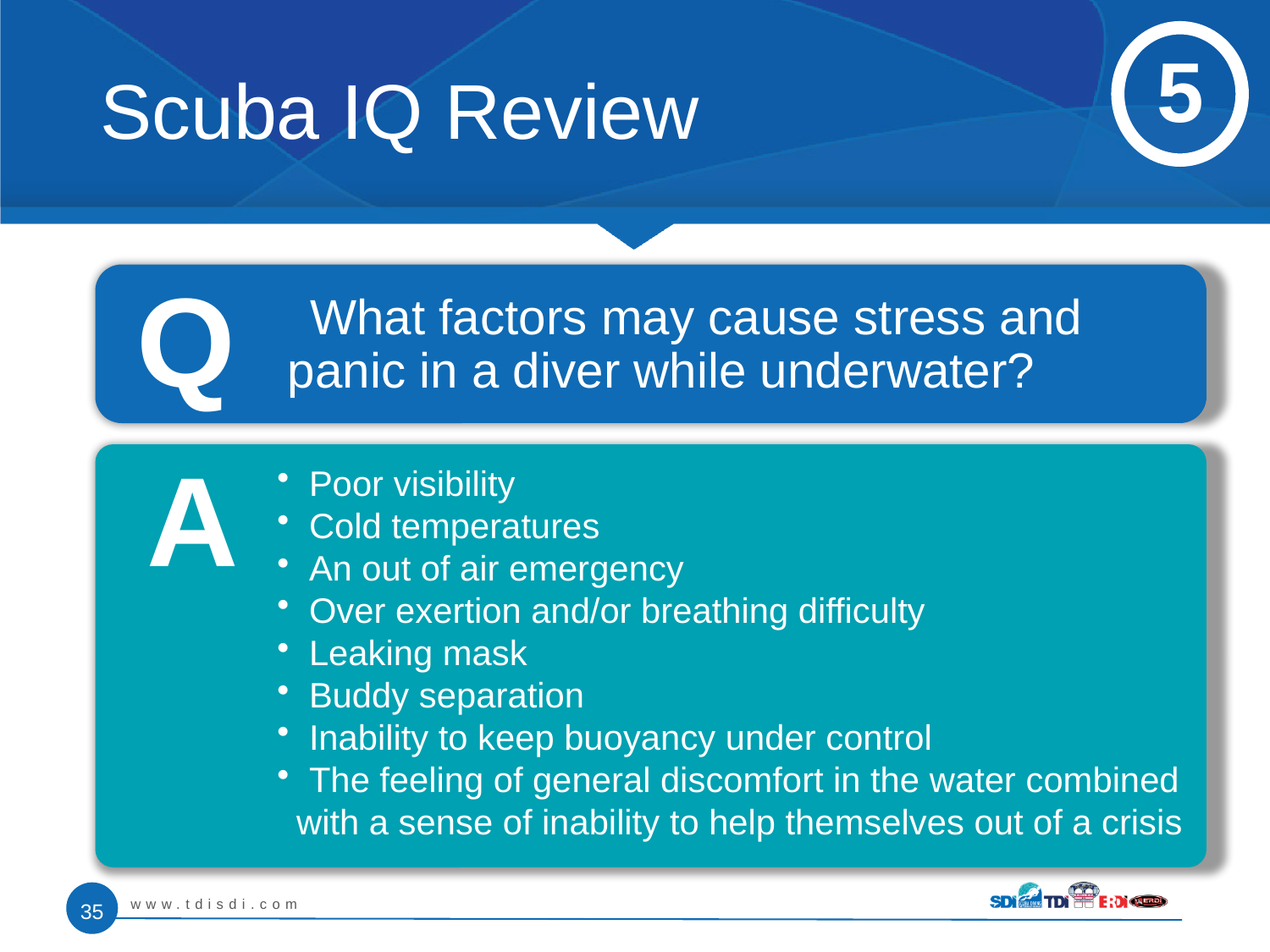

# Scuba IQ Review
5
Q

       What factors may cause stress and panic in a diver while underwater?

A

  Poor visibility
  Cold temperatures
  An out of air emergency
  Over exertion and/or breathing difficulty
  Leaking mask
  Buddy separation
  Inability to keep buoyancy under control
  The feeling of general discomfort in the water combined   with a sense of inability to help themselves out of a crisis
www.tdisdi.com
35